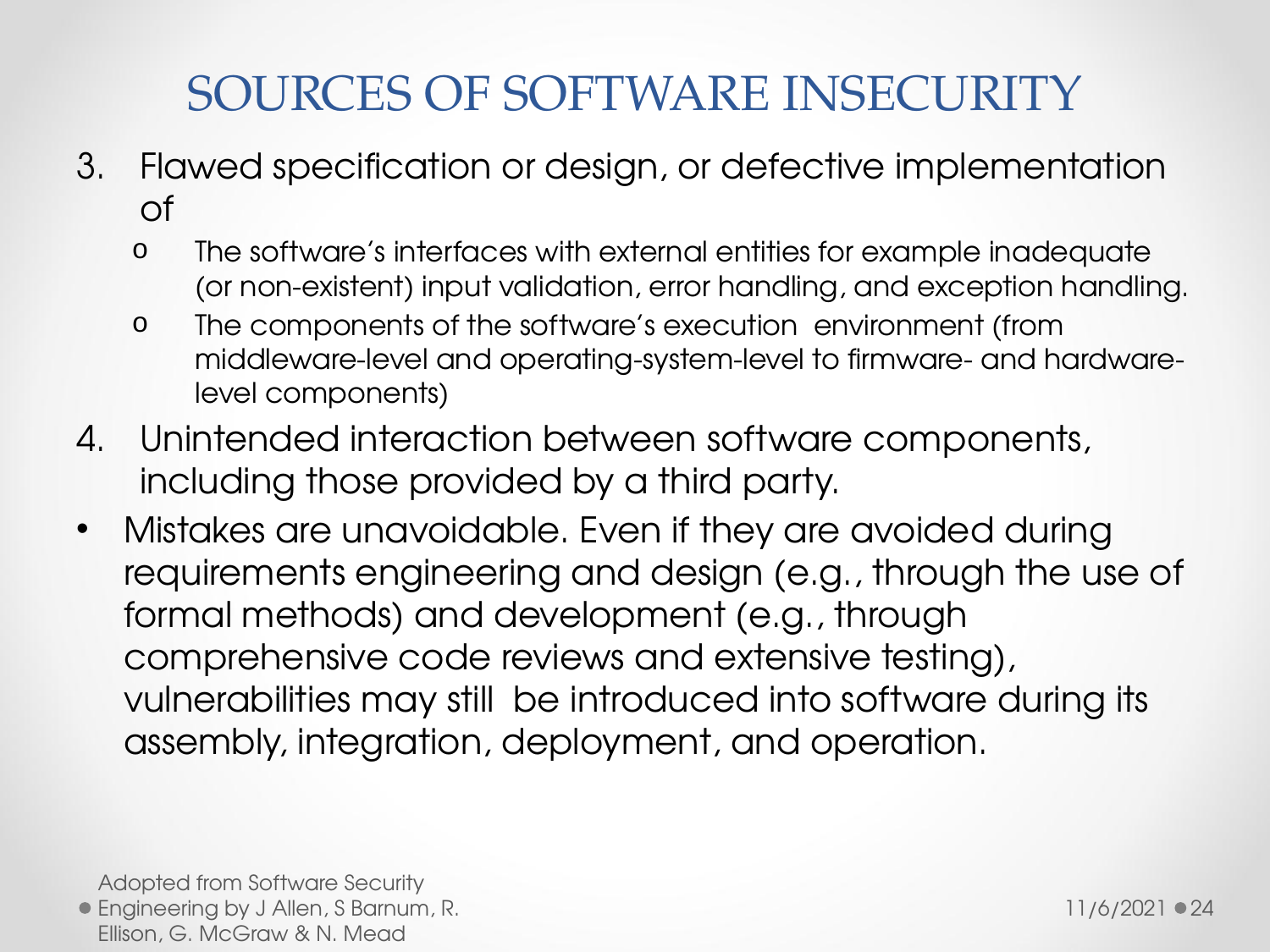

# SOURCES OF SOFTWARE INSECURITY
Flawed specification or design, or defective implementation of
The software’s interfaces with external entities for example inadequate (or non-existent) input validation, error handling, and exception handling.
The components of the software’s execution  environment (from middleware-level and operating-system-level to firmware- and hardware-level components)
Unintended interaction between software components, including those provided by a third party.
Mistakes are unavoidable. Even if they are avoided during requirements engineering and design (e.g., through the use of formal methods) and development (e.g., through comprehensive code reviews and extensive testing), vulnerabilities may still  be introduced into software during its assembly, integration, deployment, and operation.
Adopted from Software Security Engineering by J Allen, S Barnum, R. Ellison, G. McGraw & N. Mead
11/6/2021
24